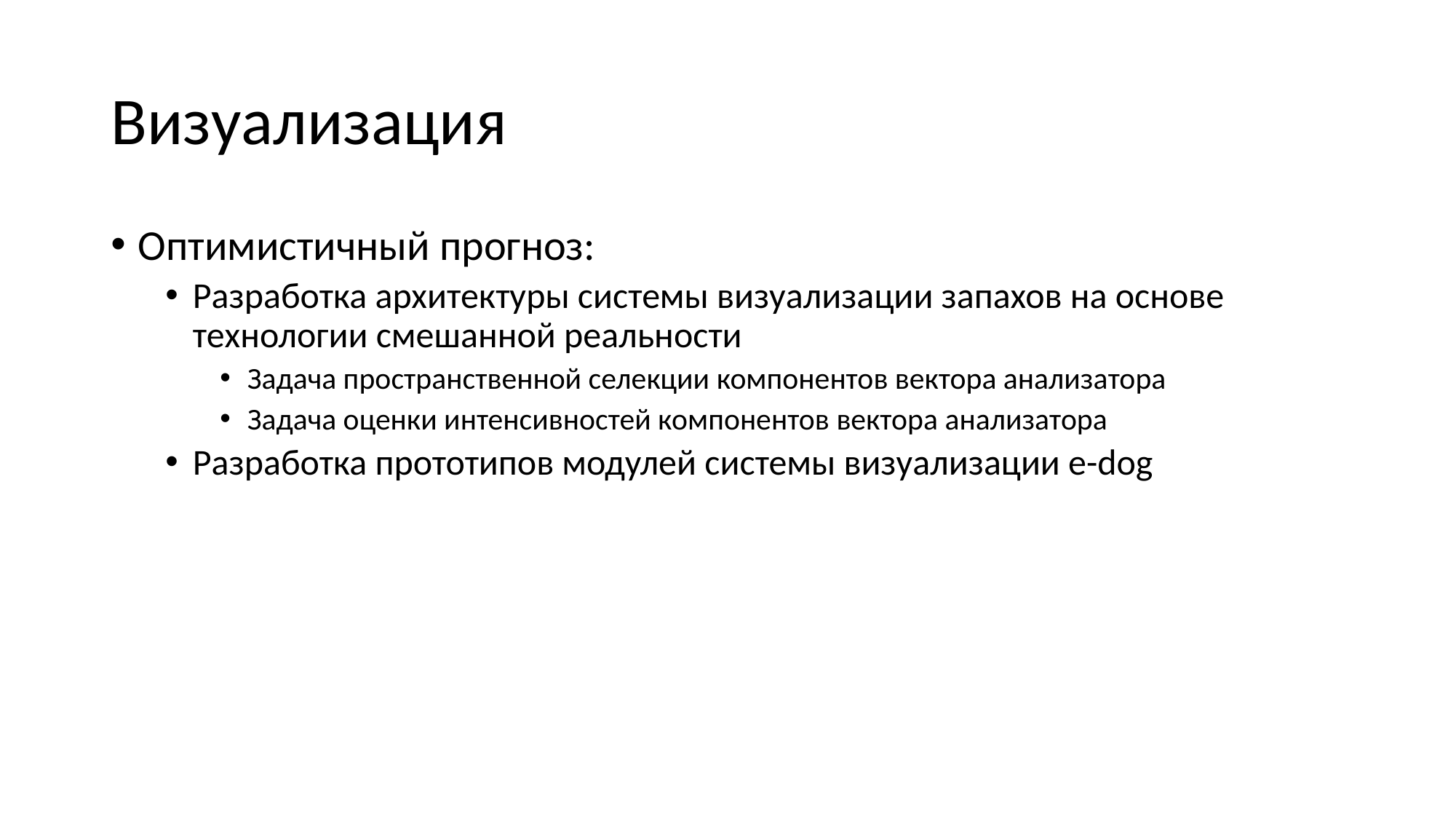

# Визуализация
Оптимистичный прогноз:
Разработка архитектуры системы визуализации запахов на основе технологии смешанной реальности
Задача пространственной селекции компонентов вектора анализатора
Задача оценки интенсивностей компонентов вектора анализатора
Разработка прототипов модулей системы визуализации e-dog